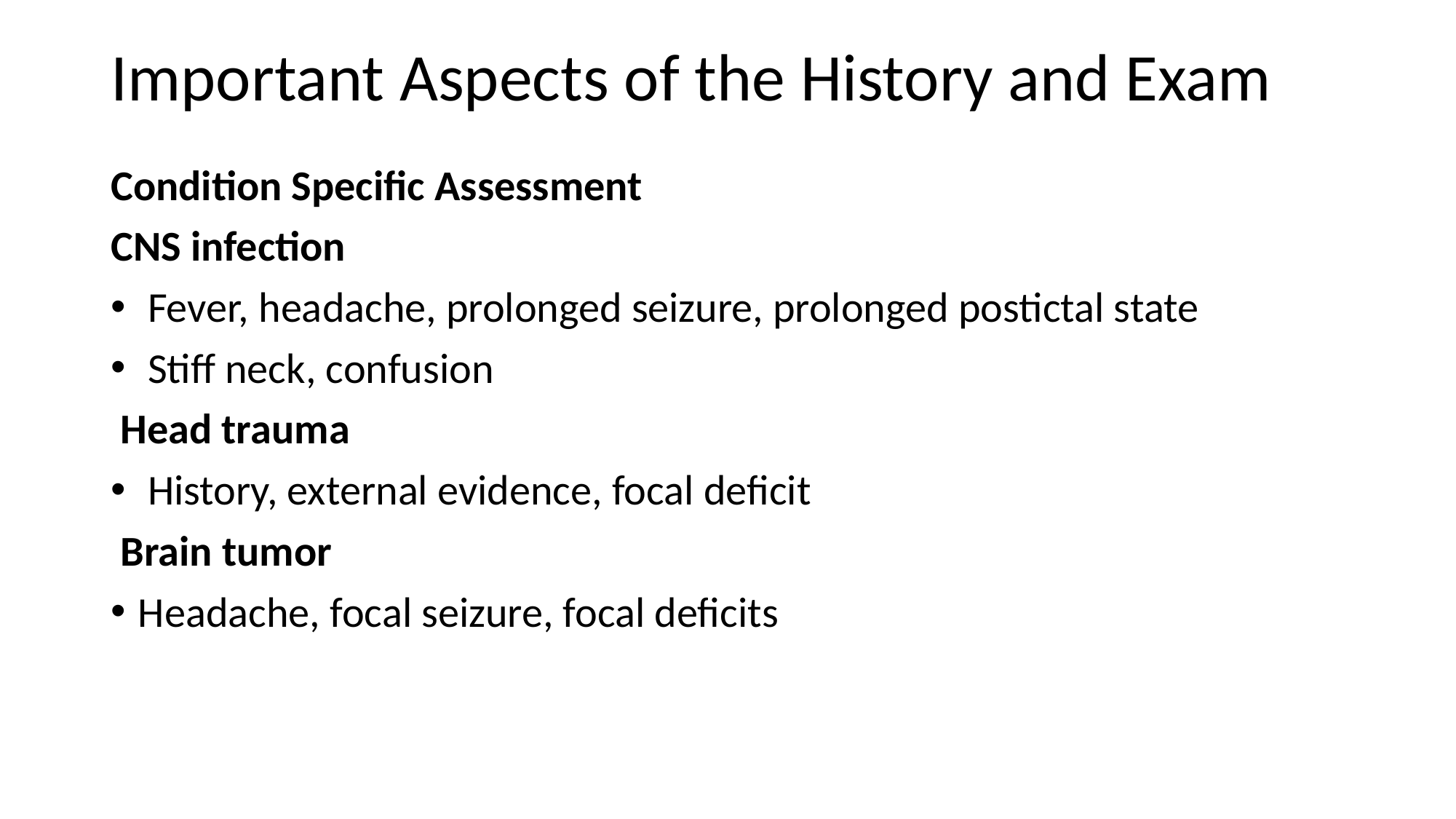

# Important Aspects of the History and Exam
Condition Specific Assessment
CNS infection
 Fever, headache, prolonged seizure, prolonged postictal state
 Stiff neck, confusion
 Head trauma
 History, external evidence, focal deficit
 Brain tumor
Headache, focal seizure, focal deficits